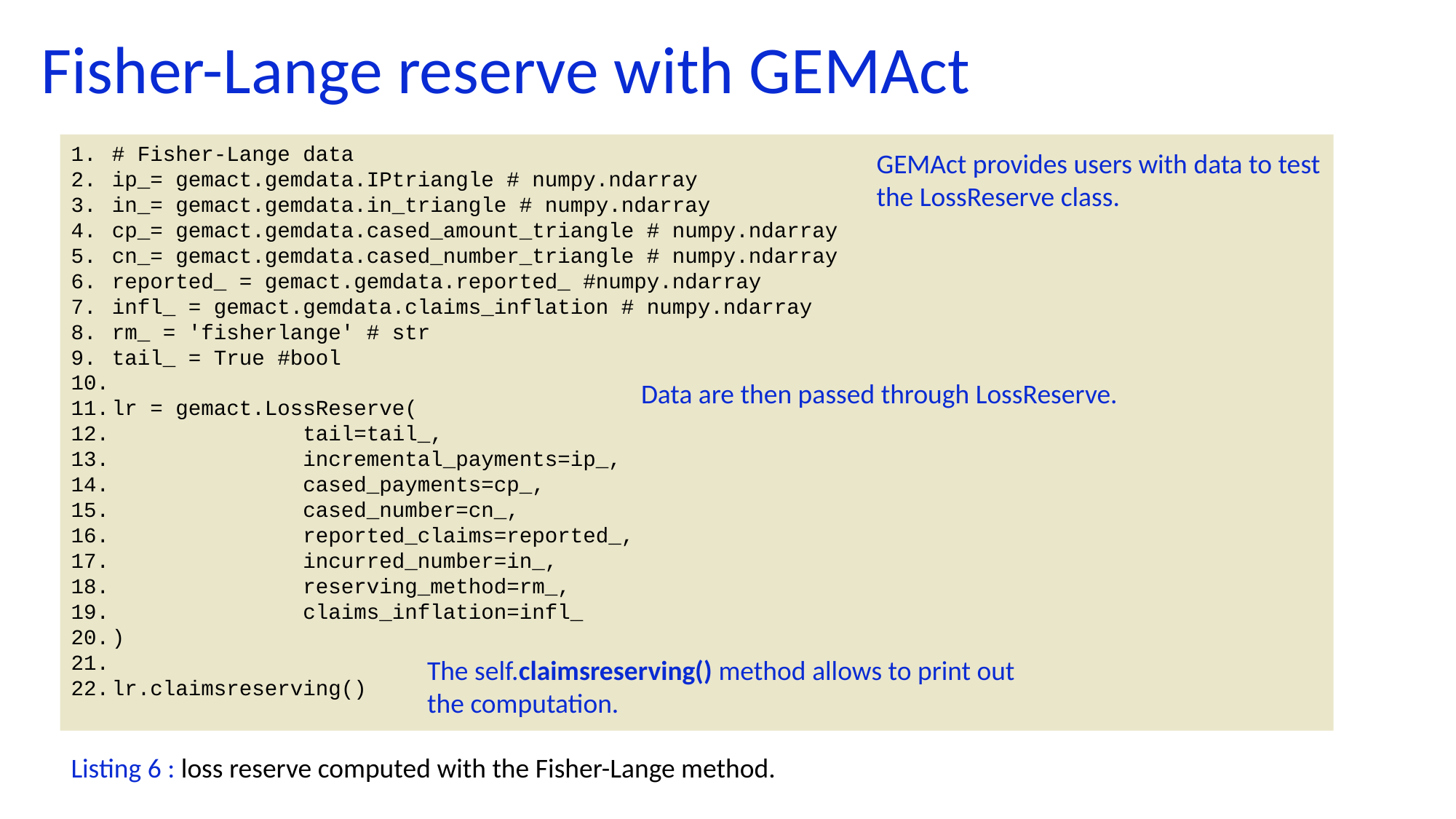

# Fisher-Lange reserve with GEMAct
# Fisher-Lange data
ip_= gemact.gemdata.IPtriangle # numpy.ndarray
in_= gemact.gemdata.in_triangle # numpy.ndarray
cp_= gemact.gemdata.cased_amount_triangle # numpy.ndarray
cn_= gemact.gemdata.cased_number_triangle # numpy.ndarray
reported_ = gemact.gemdata.reported_ #numpy.ndarray
infl_ = gemact.gemdata.claims_inflation # numpy.ndarray
rm_ = 'fisherlange' # str
tail_ = True #bool

lr = gemact.LossReserve(
               tail=tail_,
               incremental_payments=ip_,
               cased_payments=cp_,
               cased_number=cn_,
               reported_claims=reported_,
               incurred_number=in_,
               reserving_method=rm_,
               claims_inflation=infl_
)

lr.claimsreserving()

GEMAct provides users with data to test
the LossReserve class.

Data are then passed through LossReserve.

The self.claimsreserving() method allows to print out
the computation.

Listing 6 : loss reserve computed with the Fisher-Lange method.